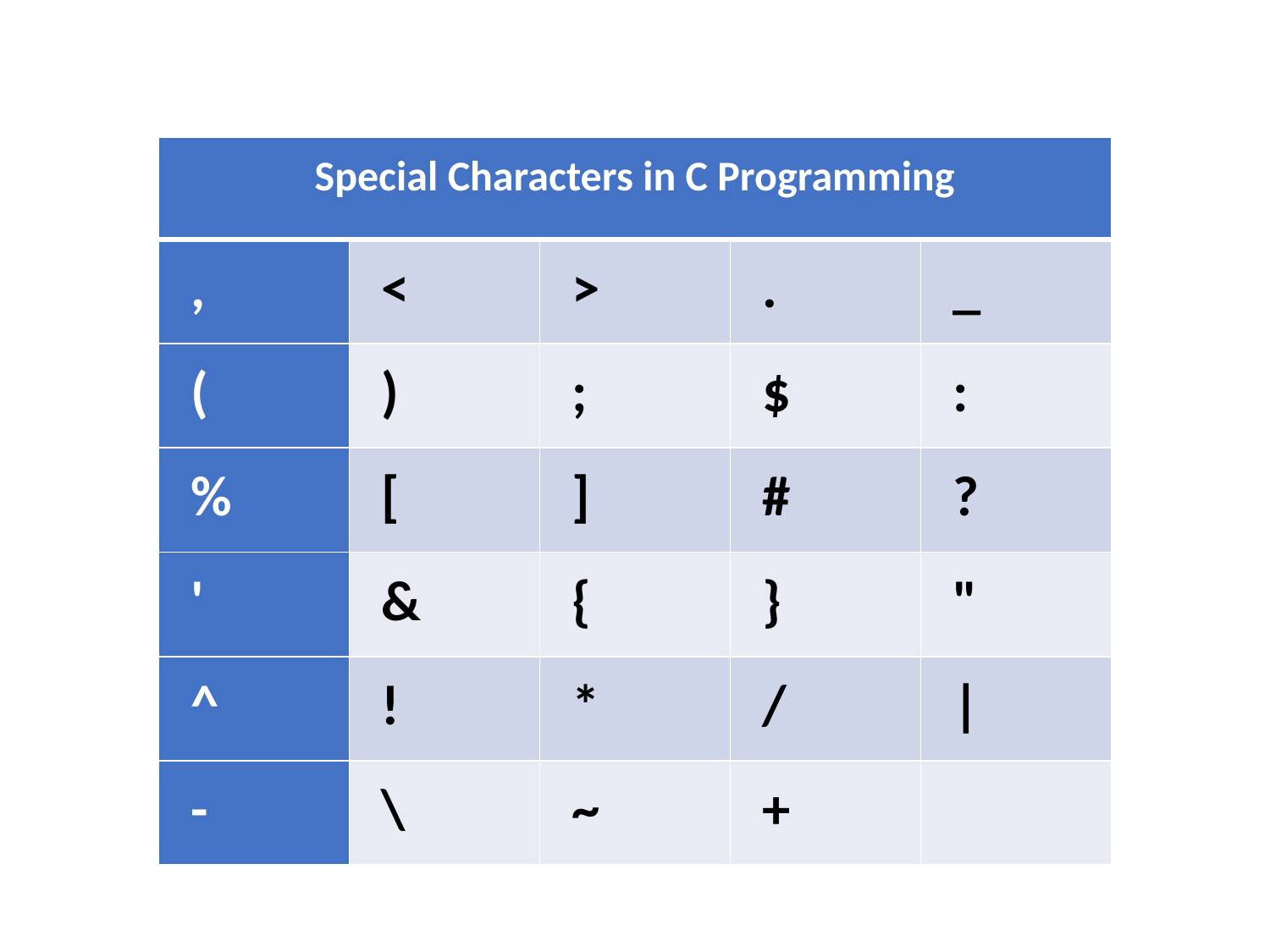

| Special Characters in C Programming |  |  |  |  |
| --- | --- | --- | --- | --- |
| , | < | > | . | \_ |
| ( | ) | ; | $ | : |
| % | [ | ] | # | ? |
| ' | & | { | } | " |
| ^ | ! | \* | / | | |
| - | \ | ~ | + |  |